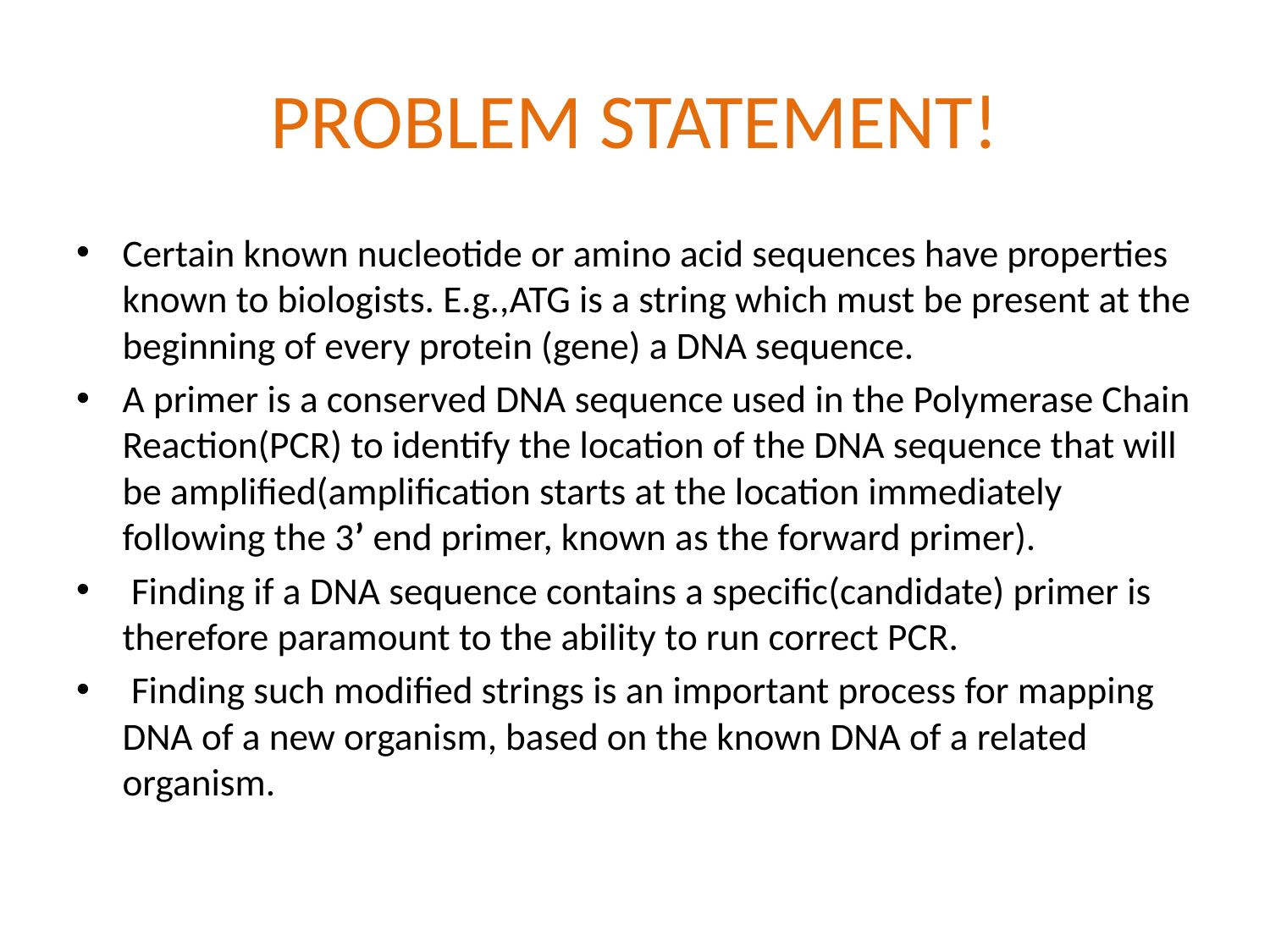

# PROBLEM STATEMENT!
Certain known nucleotide or amino acid sequences have properties known to biologists. E.g.,ATG is a string which must be present at the beginning of every protein (gene) a DNA sequence.
A primer is a conserved DNA sequence used in the Polymerase Chain Reaction(PCR) to identify the location of the DNA sequence that will be amplified(amplification starts at the location immediately following the 3’ end primer, known as the forward primer).
 Finding if a DNA sequence contains a specific(candidate) primer is therefore paramount to the ability to run correct PCR.
 Finding such modified strings is an important process for mapping DNA of a new organism, based on the known DNA of a related organism.